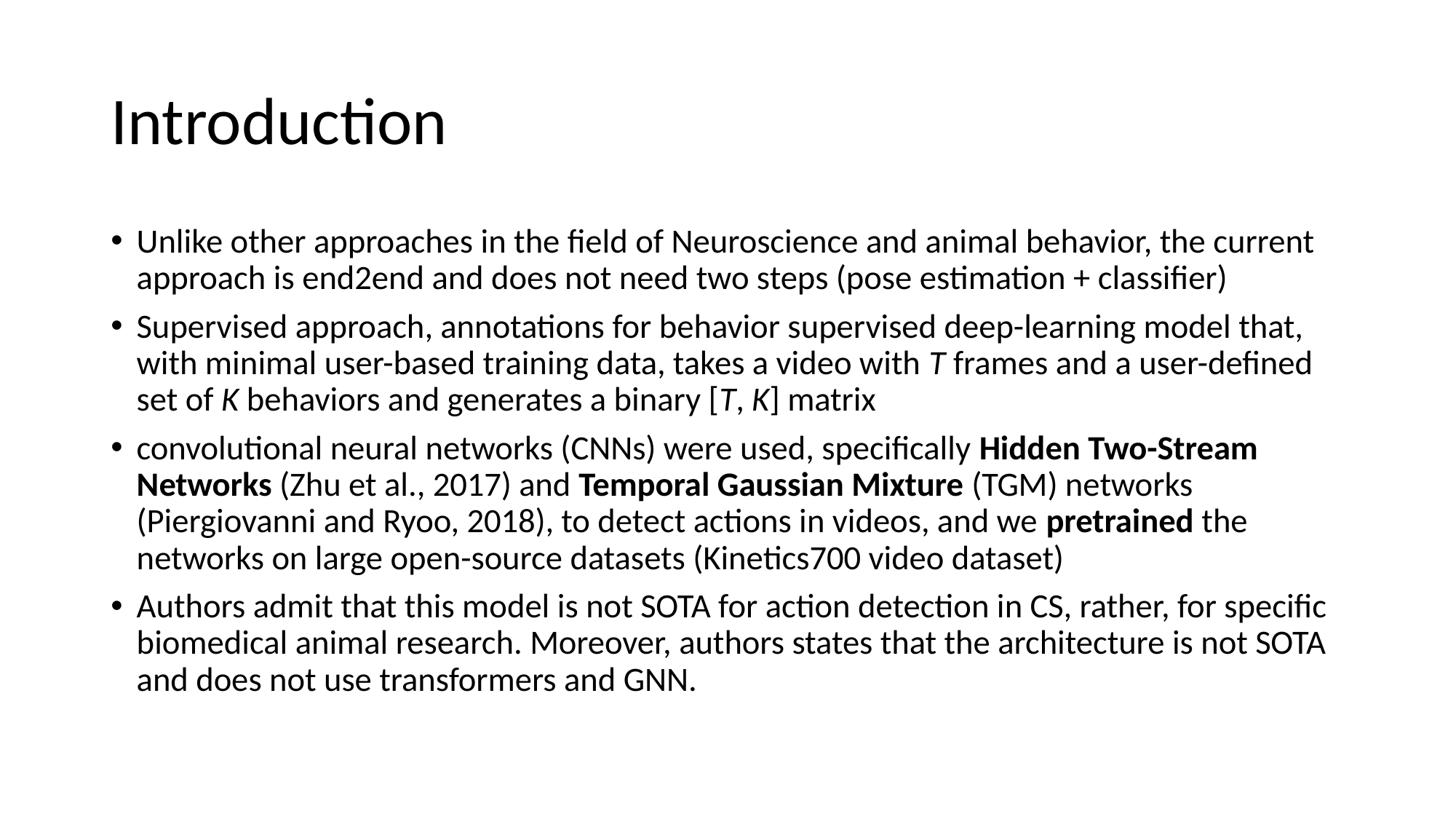

# Introduction
Unlike other approaches in the field of Neuroscience and animal behavior, the current approach is end2end and does not need two steps (pose estimation + classifier)
Supervised approach, annotations for behavior supervised deep-learning model that, with minimal user-based training data, takes a video with T frames and a user-defined set of K behaviors and generates a binary [T, K] matrix
convolutional neural networks (CNNs) were used, specifically Hidden Two-Stream Networks (Zhu et al., 2017) and Temporal Gaussian Mixture (TGM) networks (Piergiovanni and Ryoo, 2018), to detect actions in videos, and we pretrained the networks on large open-source datasets (Kinetics700 video dataset)
Authors admit that this model is not SOTA for action detection in CS, rather, for specific biomedical animal research. Moreover, authors states that the architecture is not SOTA and does not use transformers and GNN.